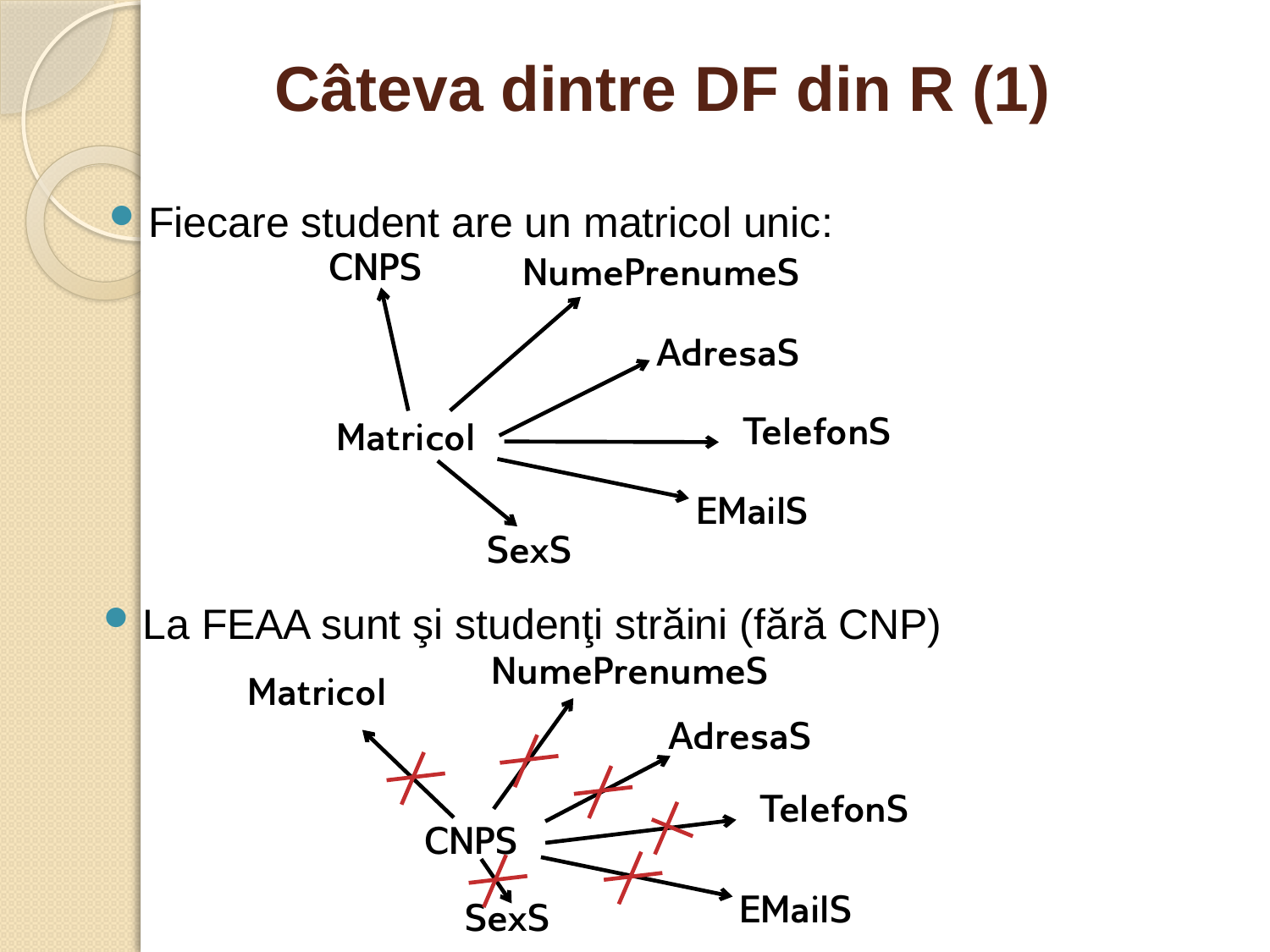

# Câteva dintre DF din R (1)
Fiecare student are un matricol unic:
CNPS
NumePrenumeS
AdresaS
TelefonS
Matricol
EMailS
SexS
La FEAA sunt şi studenţi străini (fără CNP)
NumePrenumeS
Matricol
AdresaS
TelefonS
CNPS
EMailS
SexS